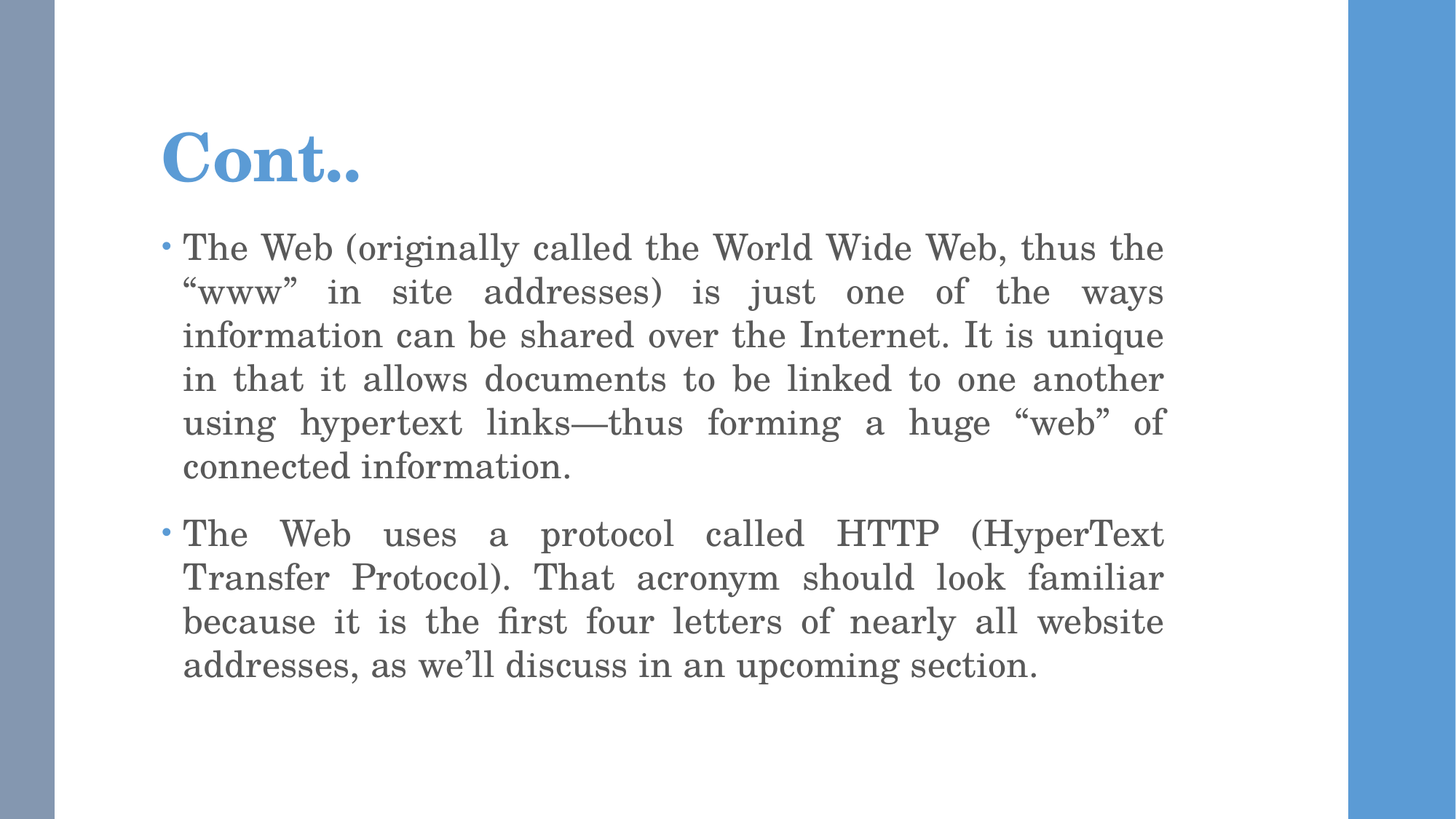

# Cont..
The Web (originally called the World Wide Web, thus the “www” in site addresses) is just one of the ways information can be shared over the Internet. It is unique in that it allows documents to be linked to one another using hypertext links—thus forming a huge “web” of connected information.
The Web uses a protocol called HTTP (HyperText Transfer Protocol). That acronym should look familiar because it is the first four letters of nearly all website addresses, as we’ll discuss in an upcoming section.